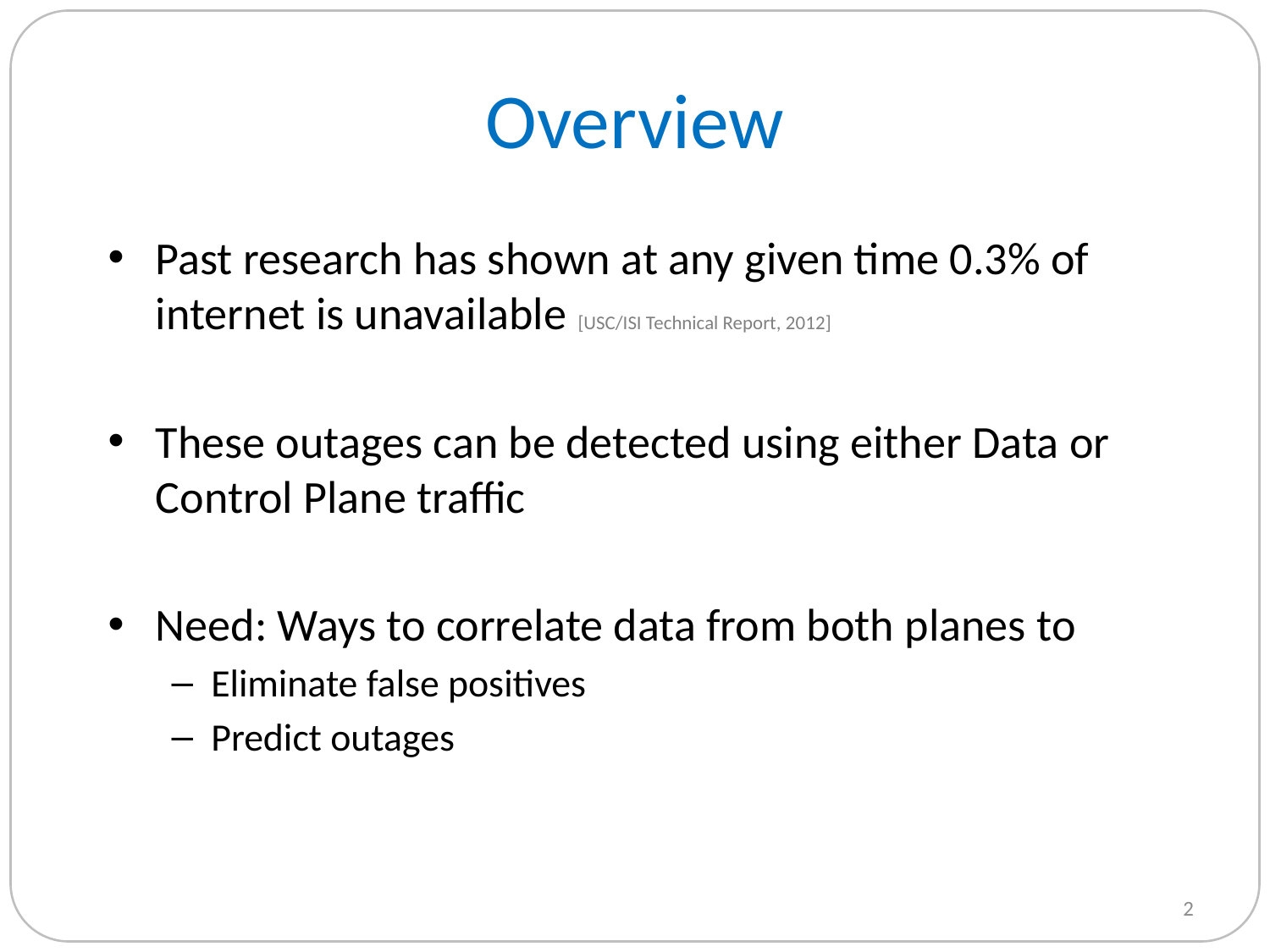

# Overview
Past research has shown at any given time 0.3% of internet is unavailable [USC/ISI Technical Report, 2012]

These outages can be detected using either Data or Control Plane traffic

Need: Ways to correlate data from both planes to
Eliminate false positives
Predict outages

2